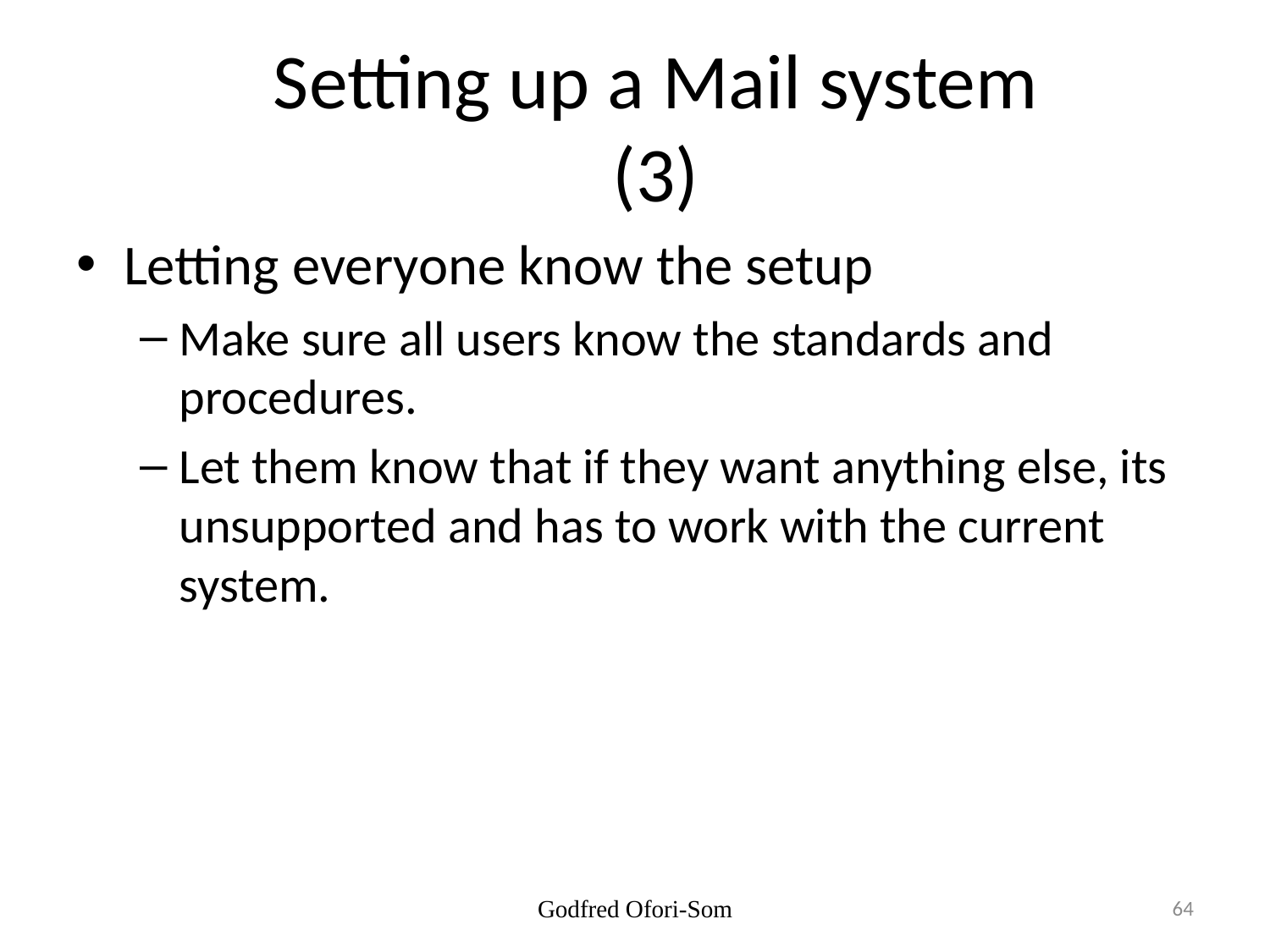

# Setting up a Mail system (3)
Letting everyone know the setup
Make sure all users know the standards and procedures.
Let them know that if they want anything else, its unsupported and has to work with the current system.
Godfred Ofori-Som
64